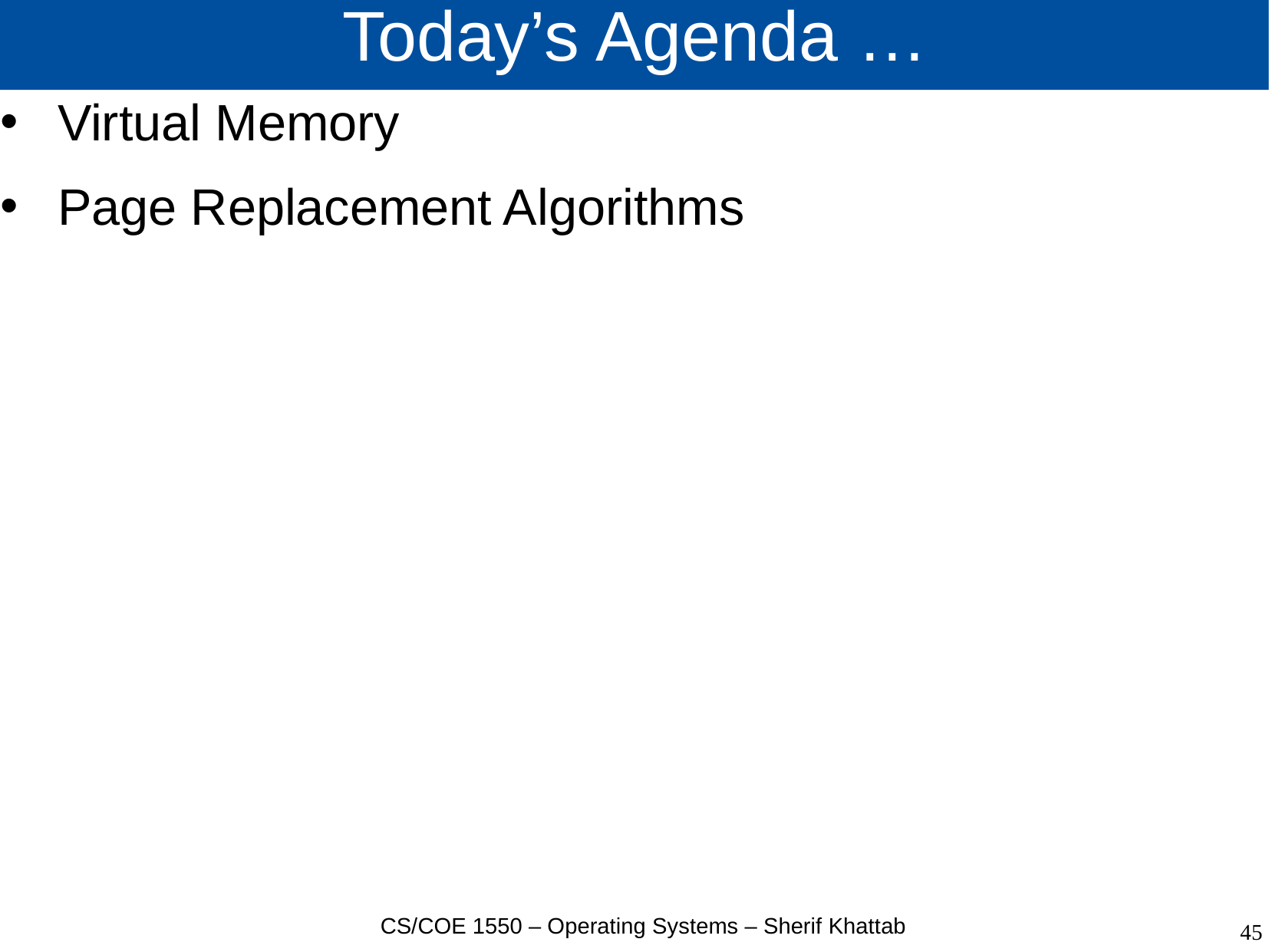

# Today’s Agenda …
Virtual Memory
Page Replacement Algorithms
CS/COE 1550 – Operating Systems – Sherif Khattab
45